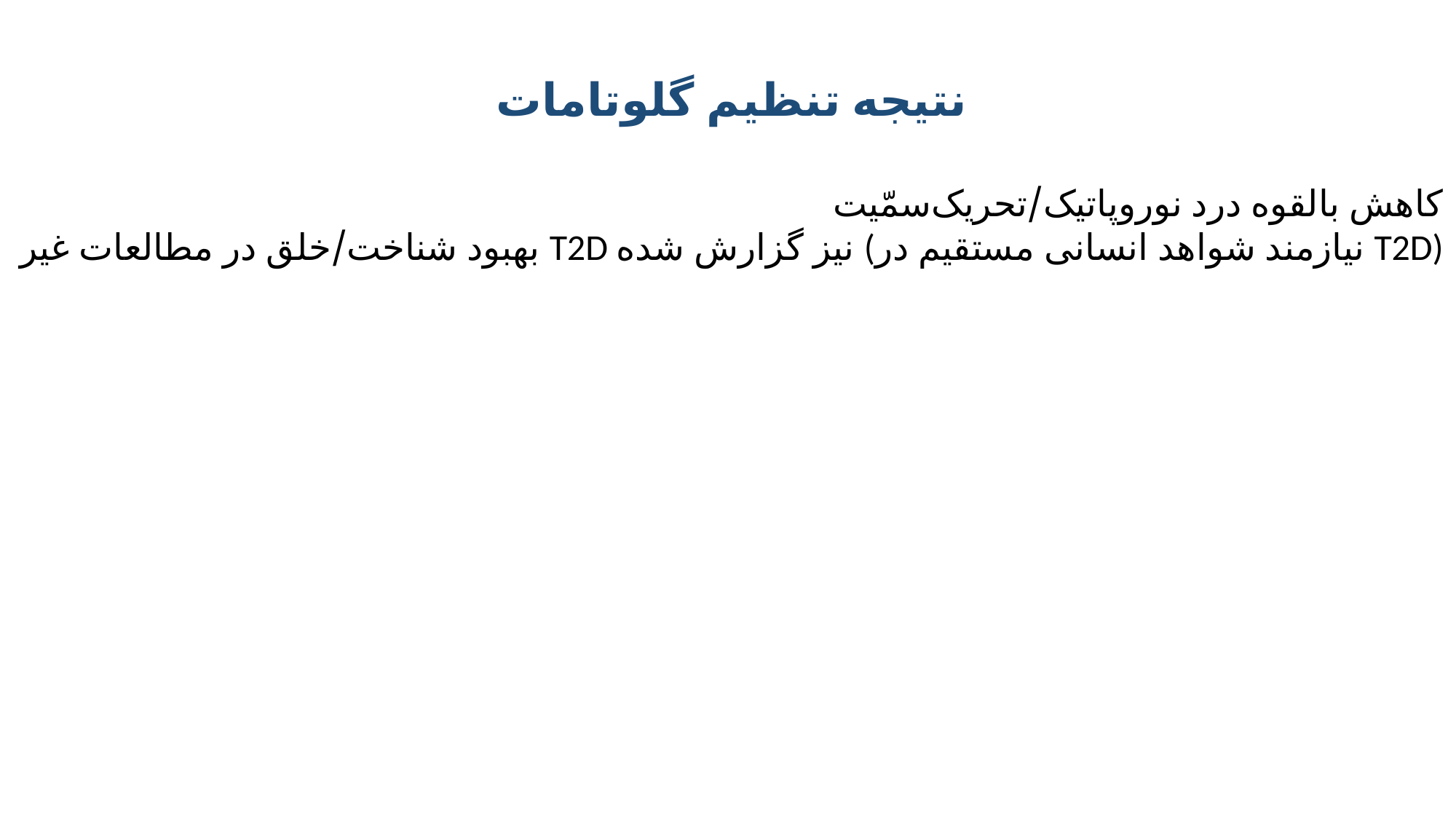

#
نتیجه تنظیم گلوتامات
کاهش بالقوه درد نوروپاتیک/تحریک‌سمّیت
بهبود شناخت/خلق در مطالعات غیر T2D نیز گزارش شده (نیازمند شواهد انسانی مستقیم در T2D)